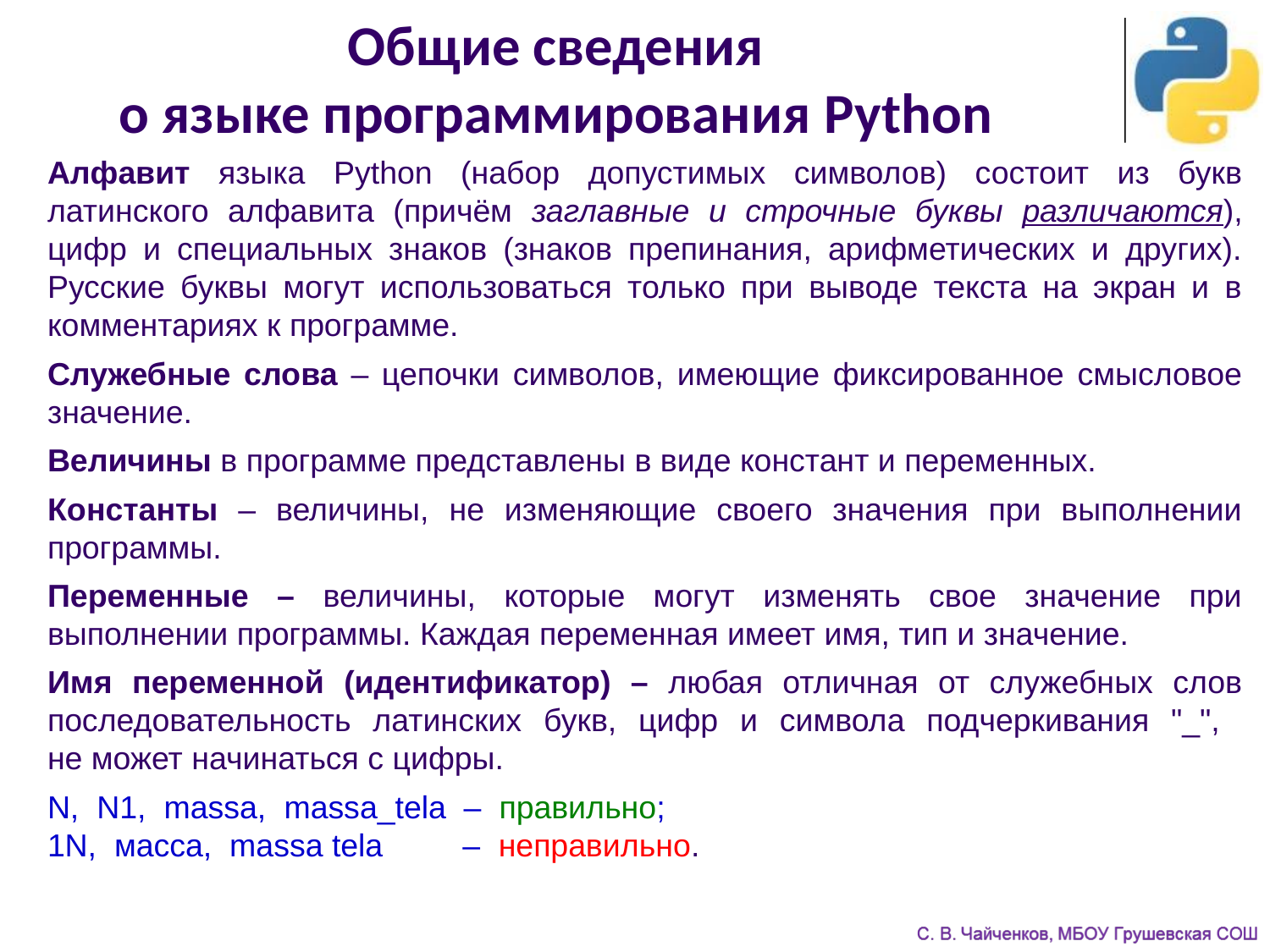

# Общие сведения о языке программирования Python
Алфавит языка Python (набор допустимых символов) состоит из букв латинского алфавита (причём заглавные и строчные буквы различаются), цифр и специальных знаков (знаков препинания, арифметических и других). Русские буквы могут использоваться только при выводе текста на экран и в комментариях к программе.
Служебные слова – цепочки символов, имеющие фиксированное смысловое значение.
Величины в программе представлены в виде констант и переменных.
Константы – величины, не изменяющие своего значения при выполнении программы.
Переменные – величины, которые могут изменять свое значение при выполнении программы. Каждая переменная имеет имя, тип и значение.
Имя переменной (идентификатор) – любая отличная от служебных слов последовательность латинских букв, цифр и символа подчеркивания "_",
не может начинаться с цифры.
N,  N1,  massa,  massa_tela  –  правильно;
1N,  масса,  massa tela         –  неправильно.